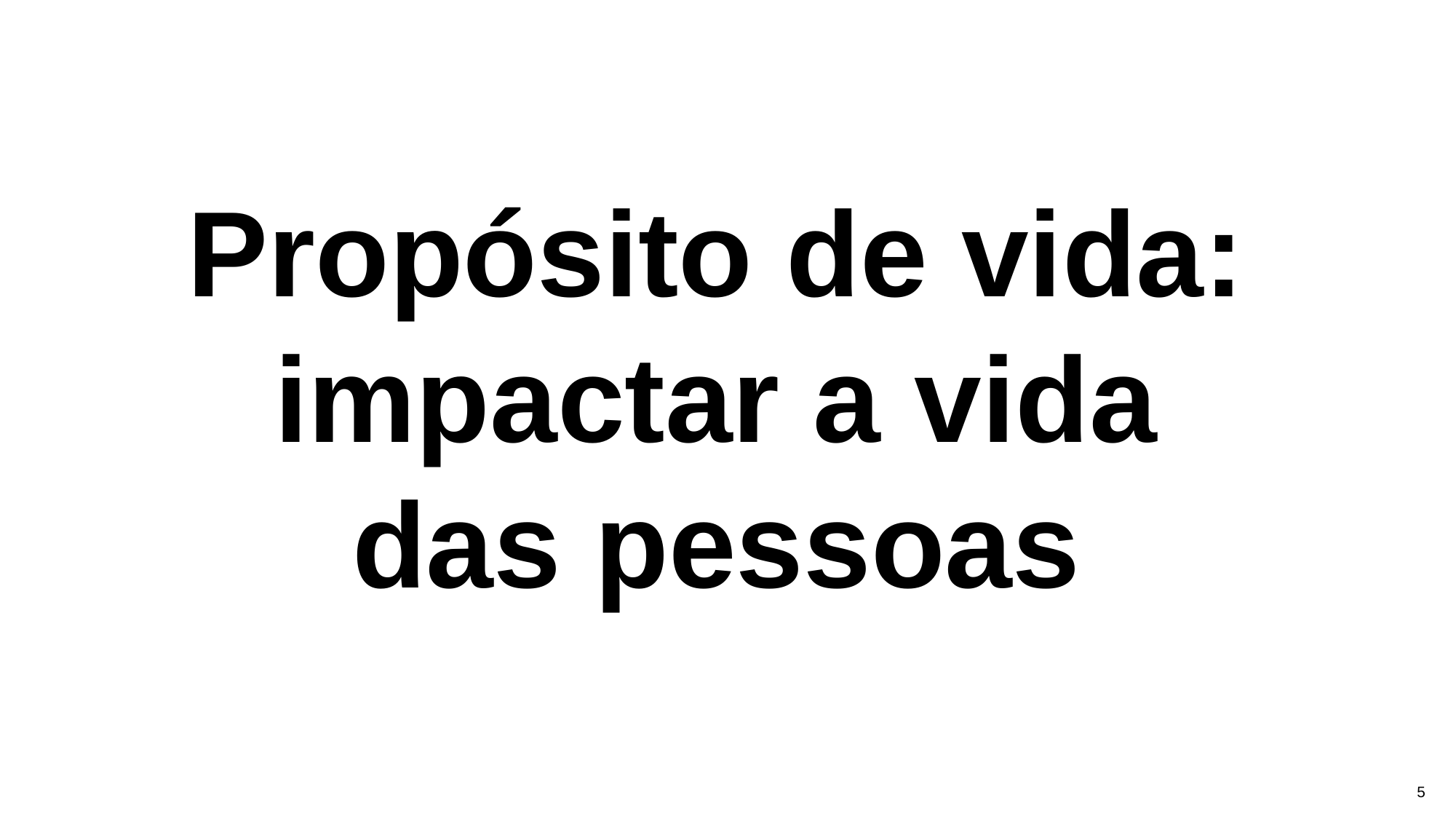

Propósito de vida: impactar a vida das pessoas